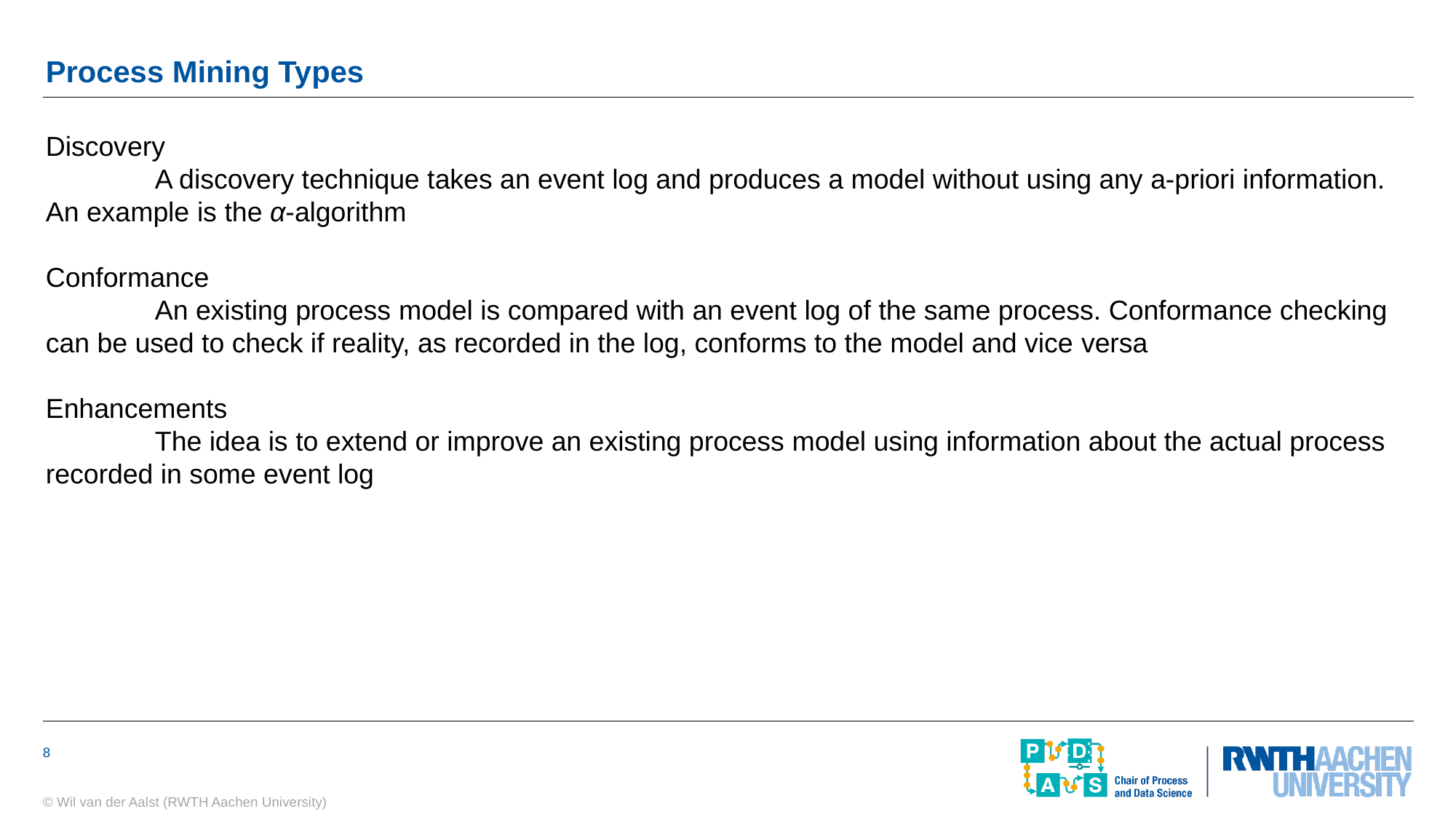

# Process Mining Types
Discovery
	A discovery technique takes an event log and produces a model without using any a-priori information. An example is the α-algorithm

Conformance
	An existing process model is compared with an event log of the same process. Conformance checking
can be used to check if reality, as recorded in the log, conforms to the model and vice versa

Enhancements
	The idea is to extend or improve an existing process model using information about the actual process
recorded in some event log